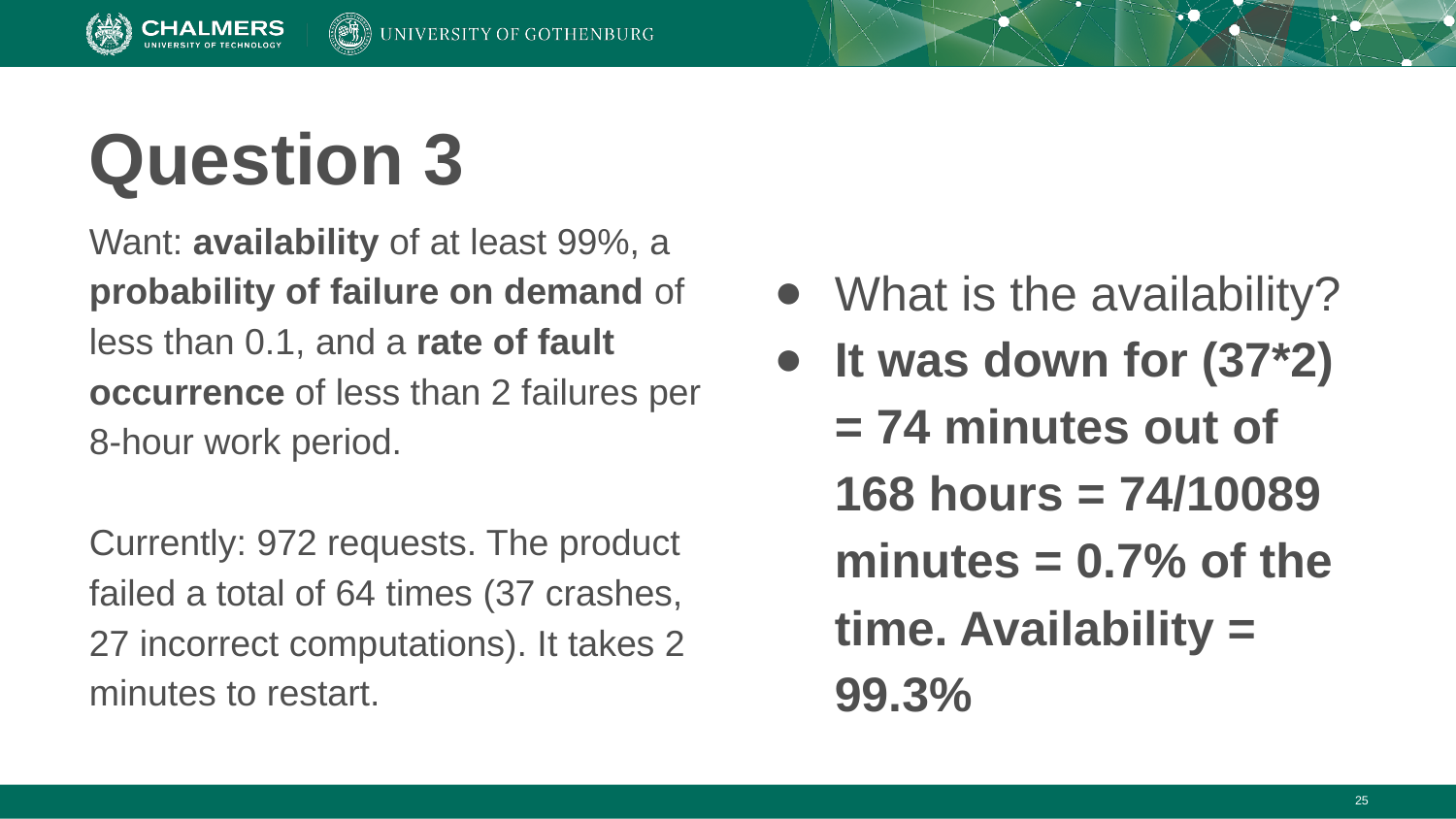

# Question 3
What is the availability?
It was down for (37*2) = 74 minutes out of 168 hours = 74/10089 minutes = 0.7% of the time. Availability = 99.3%
Want: availability of at least 99%, a probability of failure on demand of less than 0.1, and a rate of fault occurrence of less than 2 failures per 8-hour work period.

Currently: 972 requests. The product failed a total of 64 times (37 crashes, 27 incorrect computations). It takes 2 minutes to restart.
25